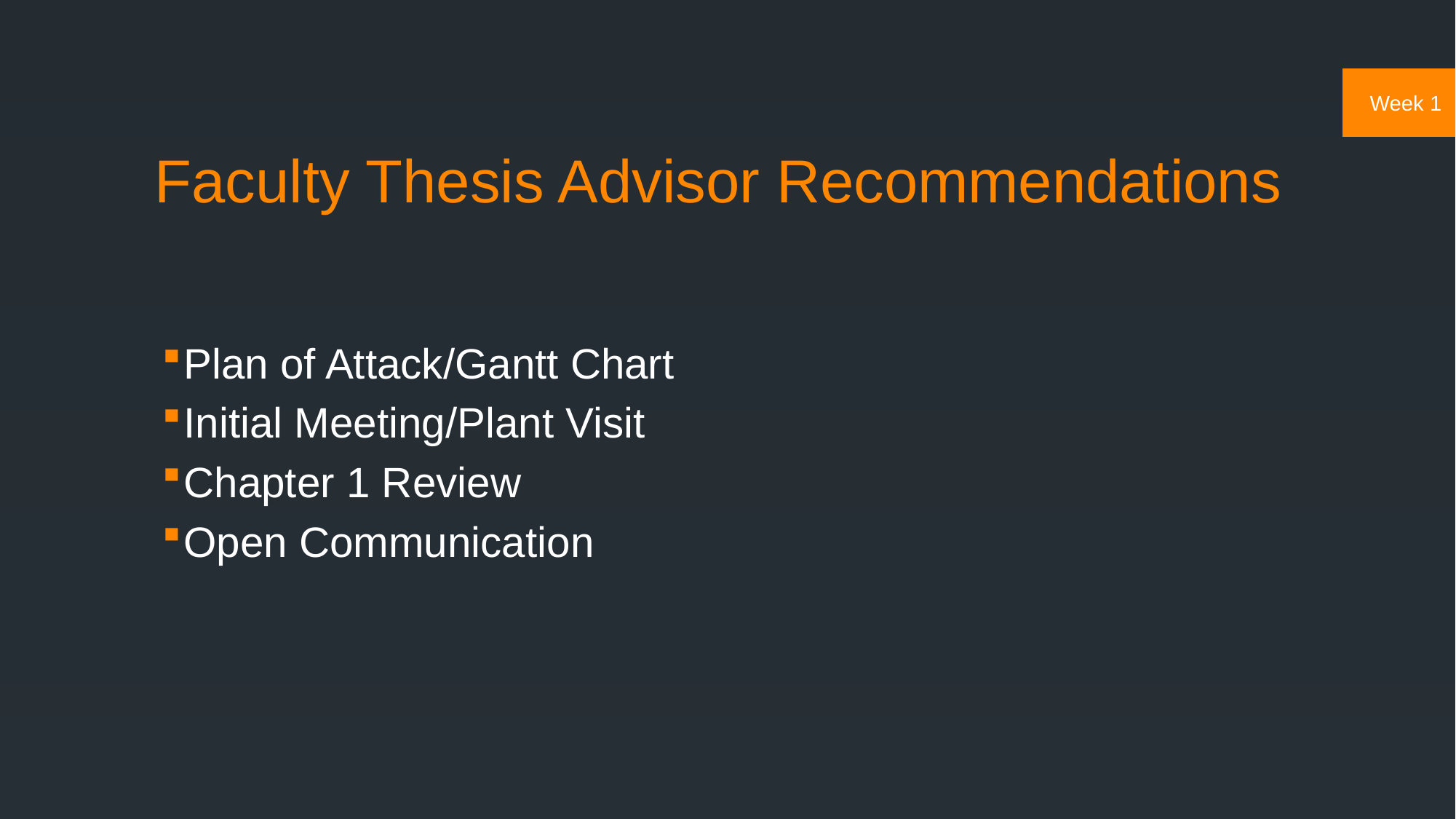

# Faculty Thesis Advisor Recommendations
Plan of Attack/Gantt Chart
Initial Meeting/Plant Visit
Chapter 1 Review
Open Communication